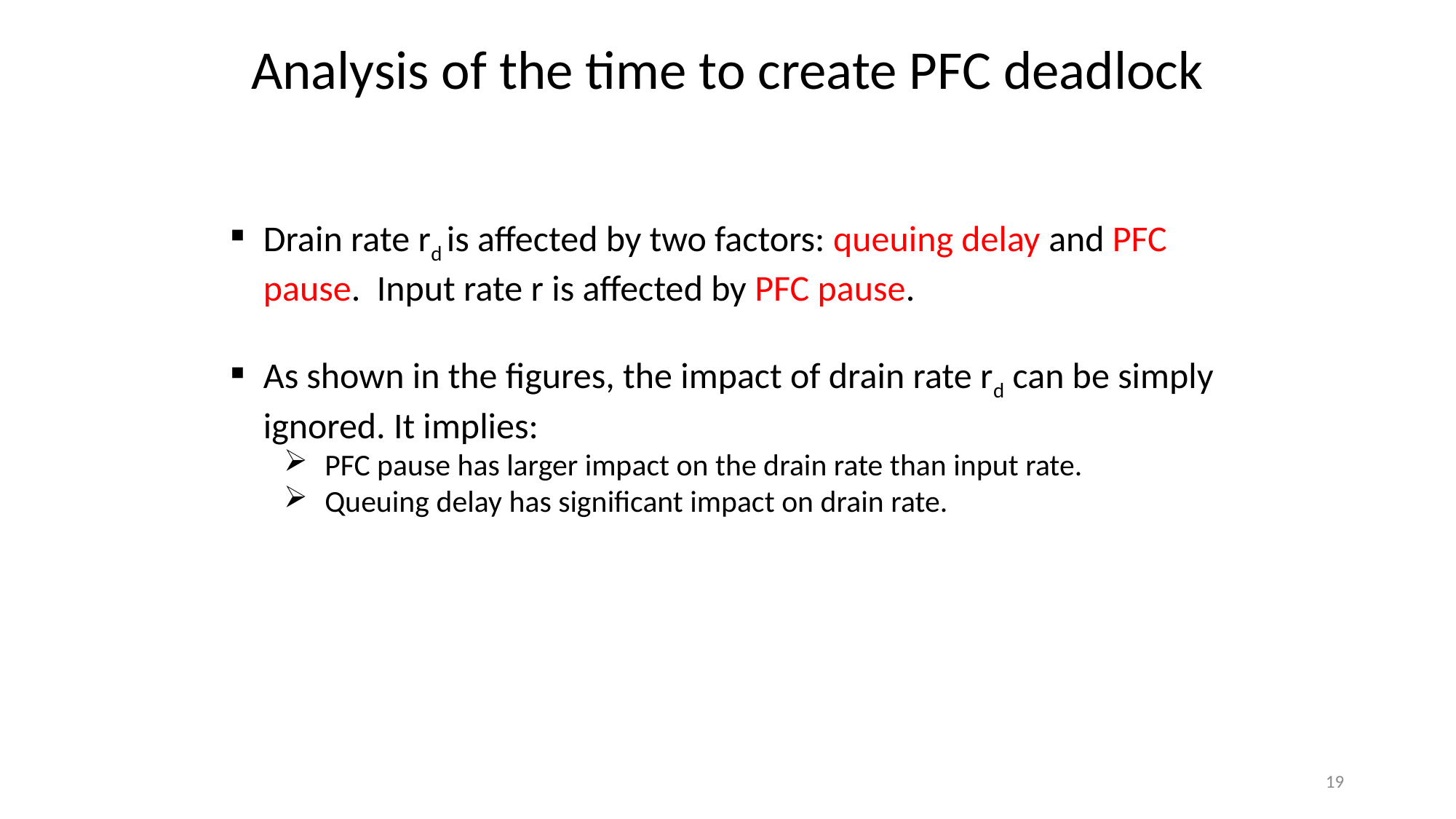

Analysis of the time to create PFC deadlock
Drain rate rd is affected by two factors: queuing delay and PFC pause.  Input rate r is affected by PFC pause.

As shown in the figures, the impact of drain rate rd can be simply ignored. It implies:
PFC pause has larger impact on the drain rate than input rate.
Queuing delay has significant impact on drain rate.
19